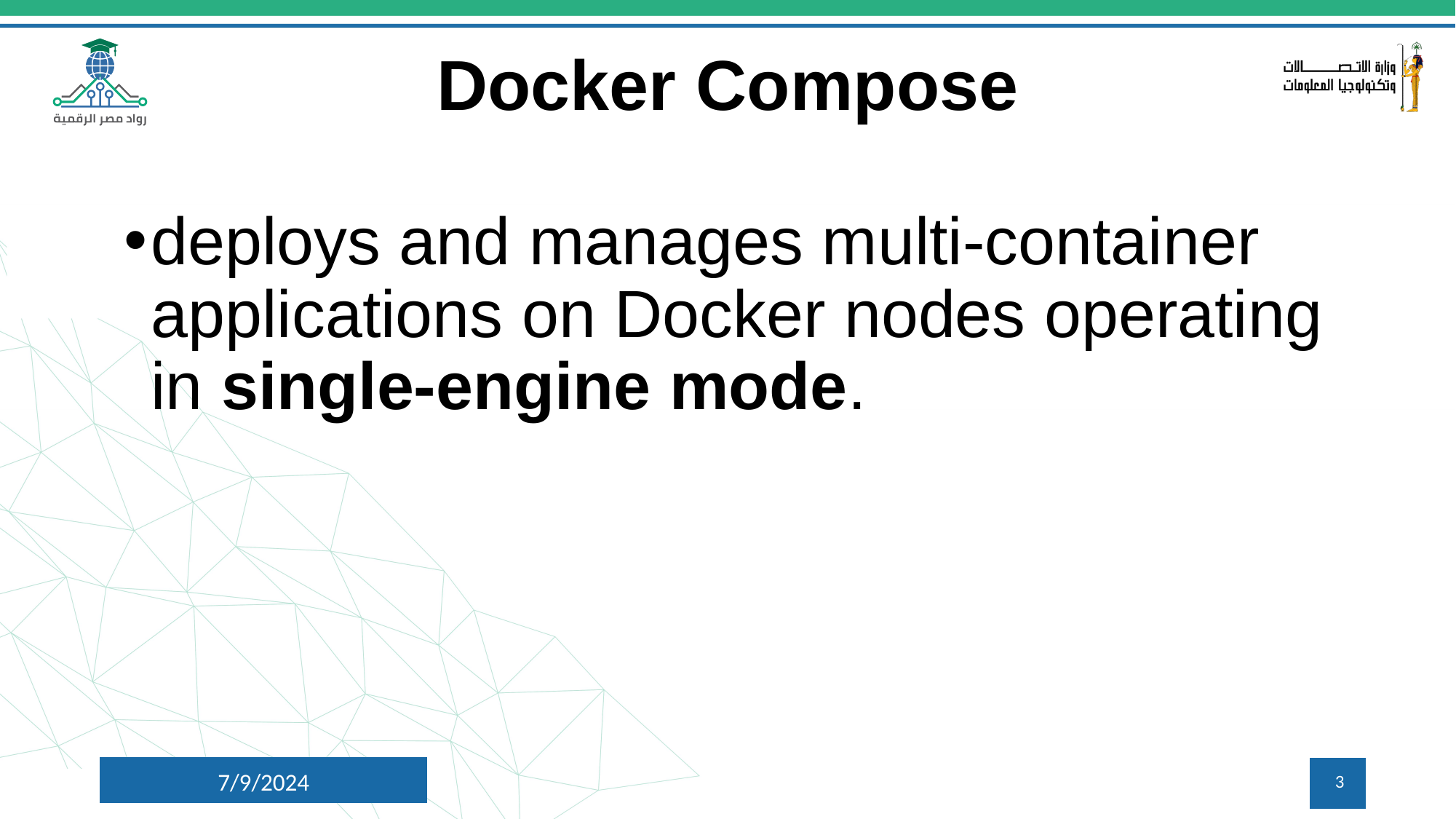

# Docker Compose
deploys and manages multi-container applications on Docker nodes operating in single-engine mode.
7/9/2024

3